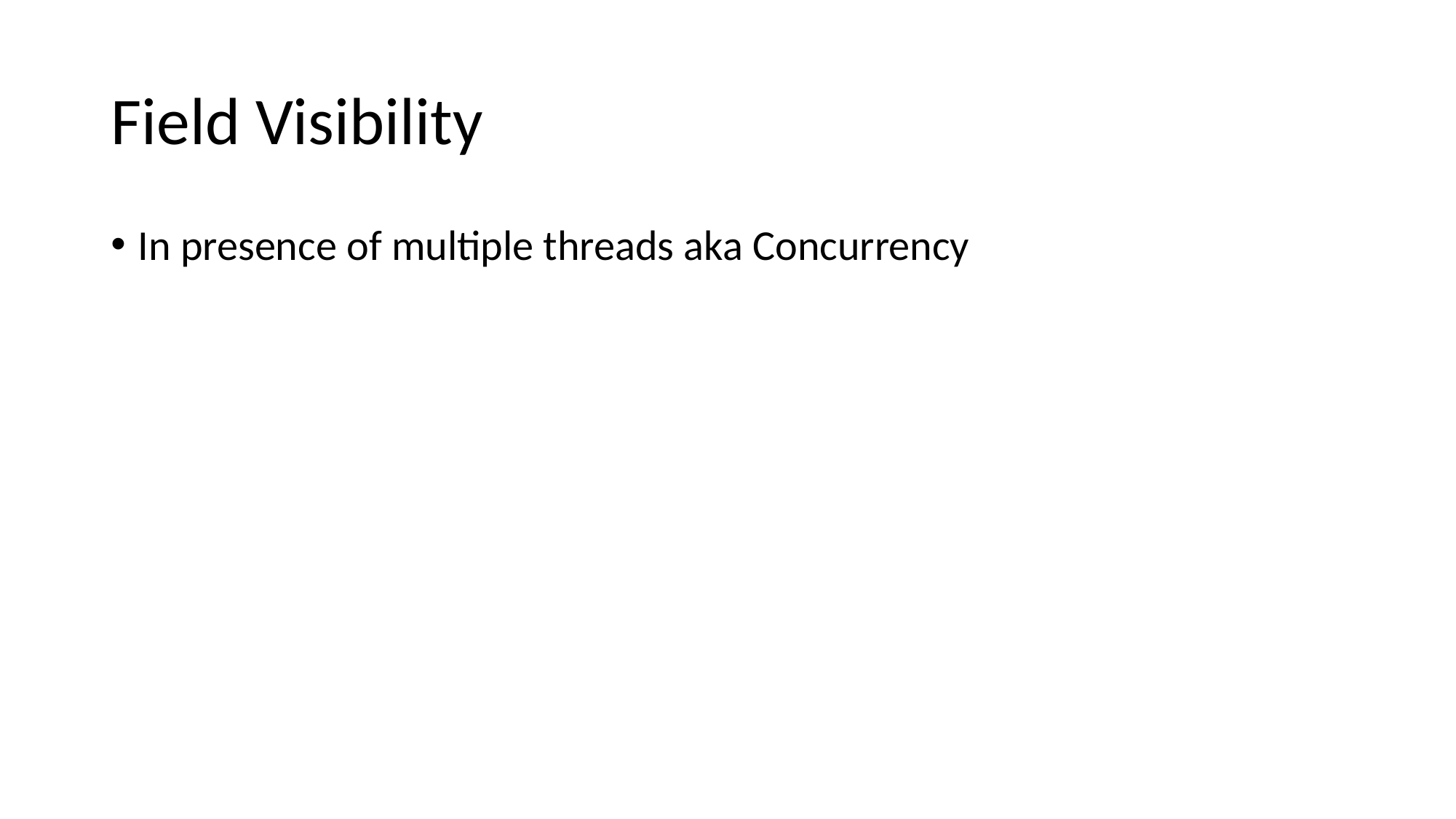

# Field Visibility
In presence of multiple threads aka Concurrency